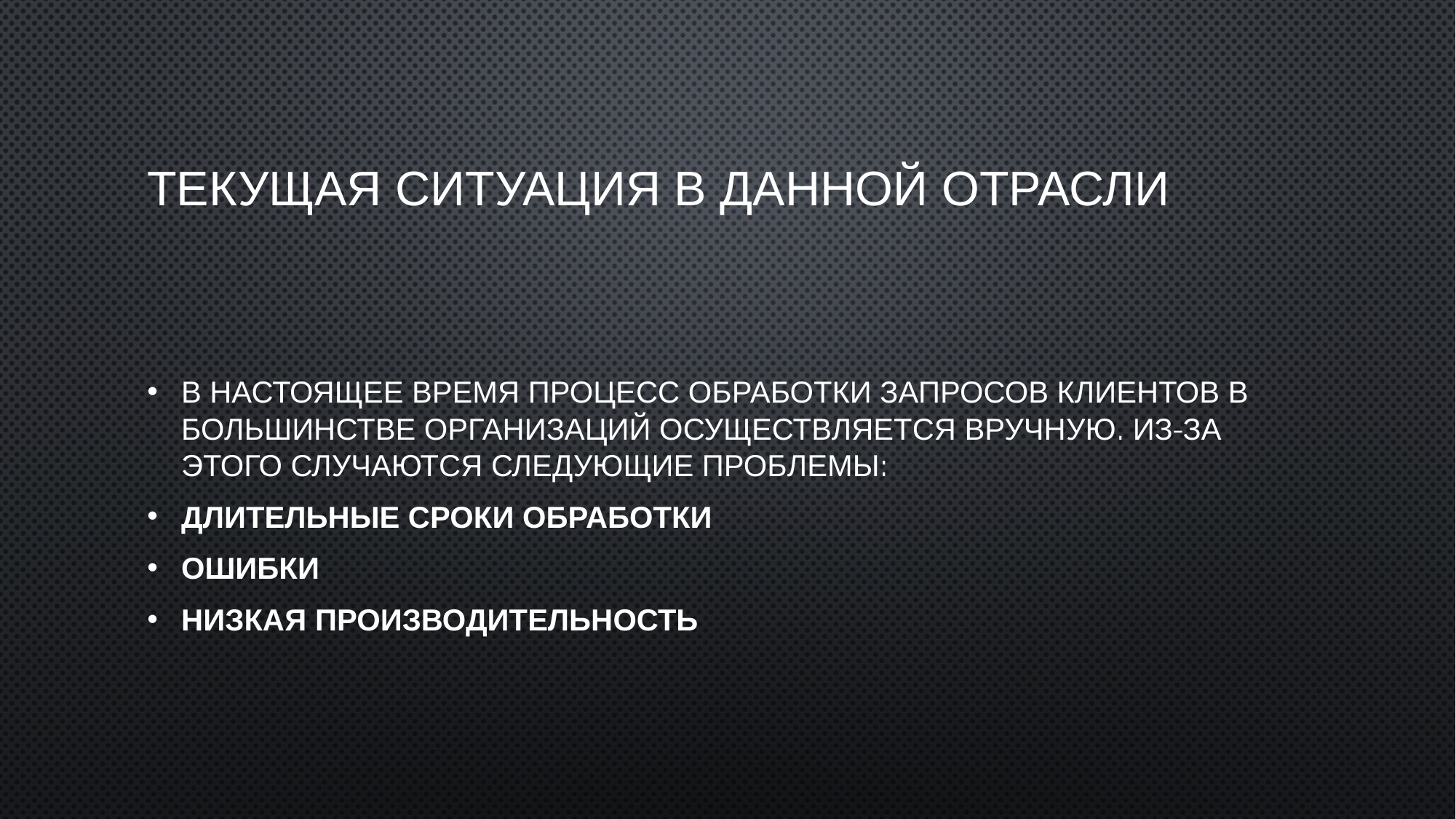

# Текущая ситуация в данной отрасли
В настоящее время процесс обработки запросов клиентов в большинстве организаций осуществляется вручную. Из-за этого случаются следующие проблемы:
Длительные сроки обработки
Ошибки
Низкая производительность